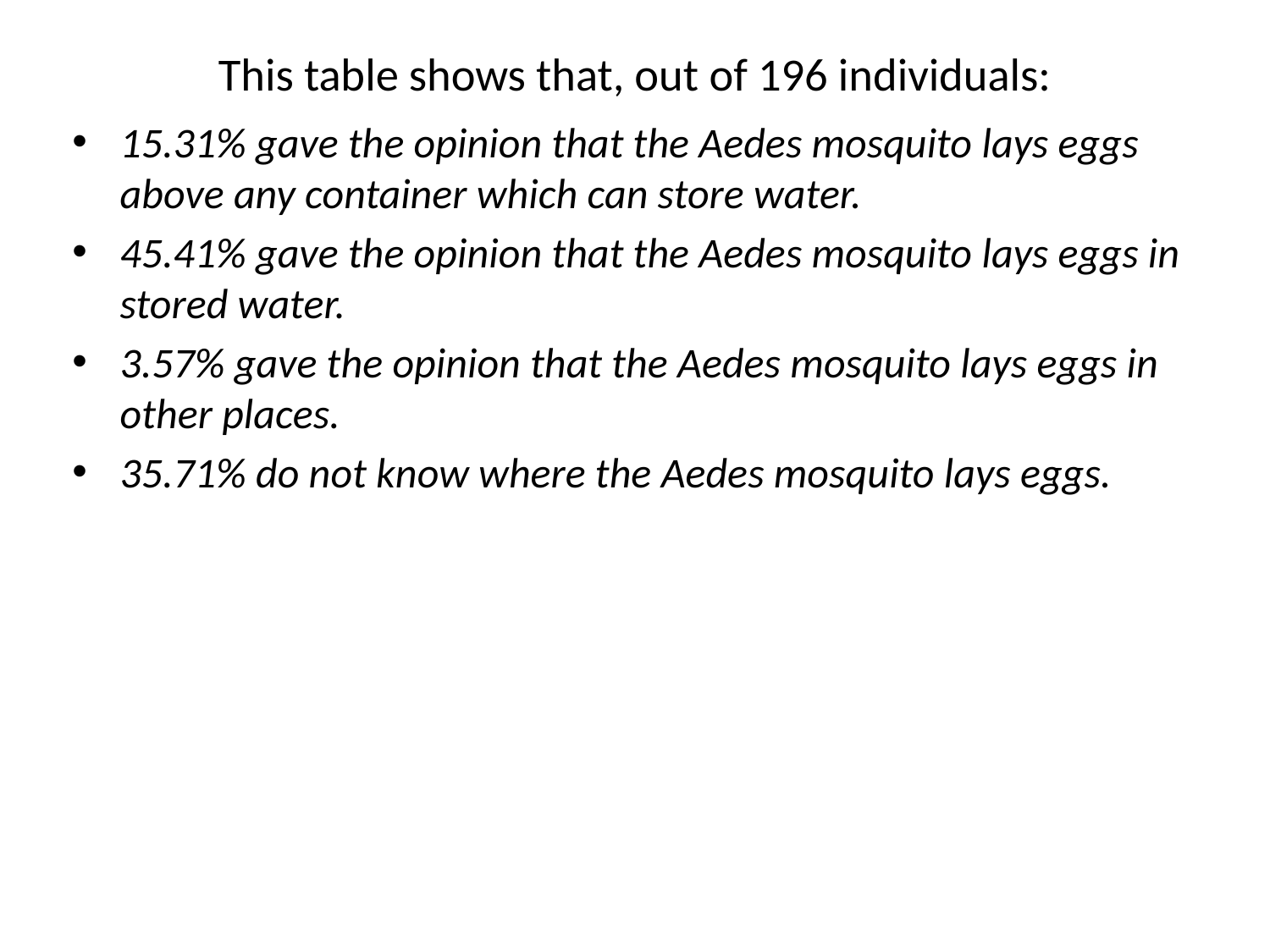

# This table shows that, out of 196 individuals:
15.31% gave the opinion that the Aedes mosquito lays eggs above any container which can store water.
45.41% gave the opinion that the Aedes mosquito lays eggs in stored water.
3.57% gave the opinion that the Aedes mosquito lays eggs in other places.
35.71% do not know where the Aedes mosquito lays eggs.